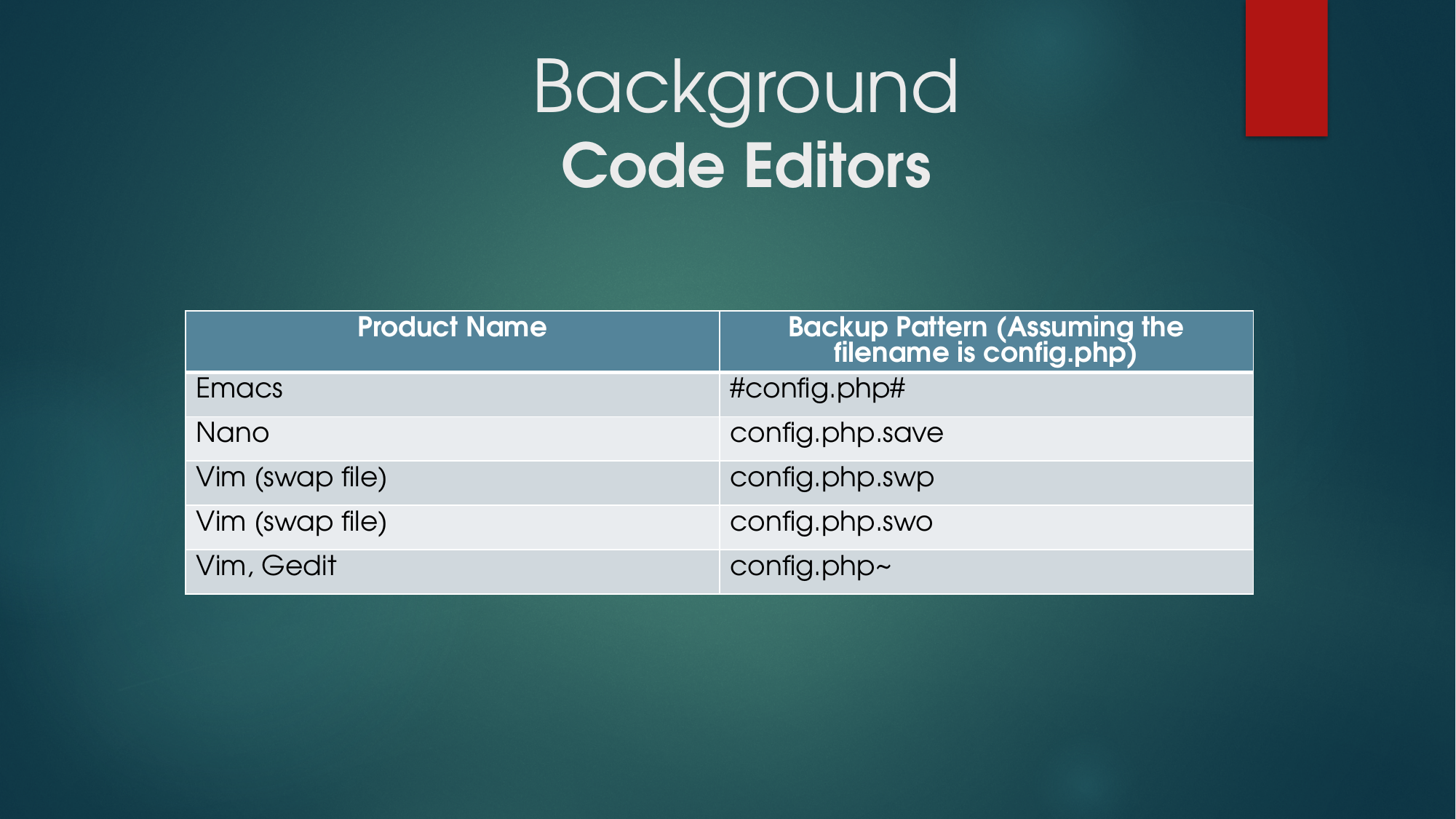

# Background Code Editors
| Product Name | Backup Pattern (Assuming the filename is config.php) |
| --- | --- |
| Emacs | #config.php# |
| Nano | config.php.save |
| Vim (swap file) | config.php.swp |
| Vim (swap file) | config.php.swo |
| Vim, Gedit | config.php~ |